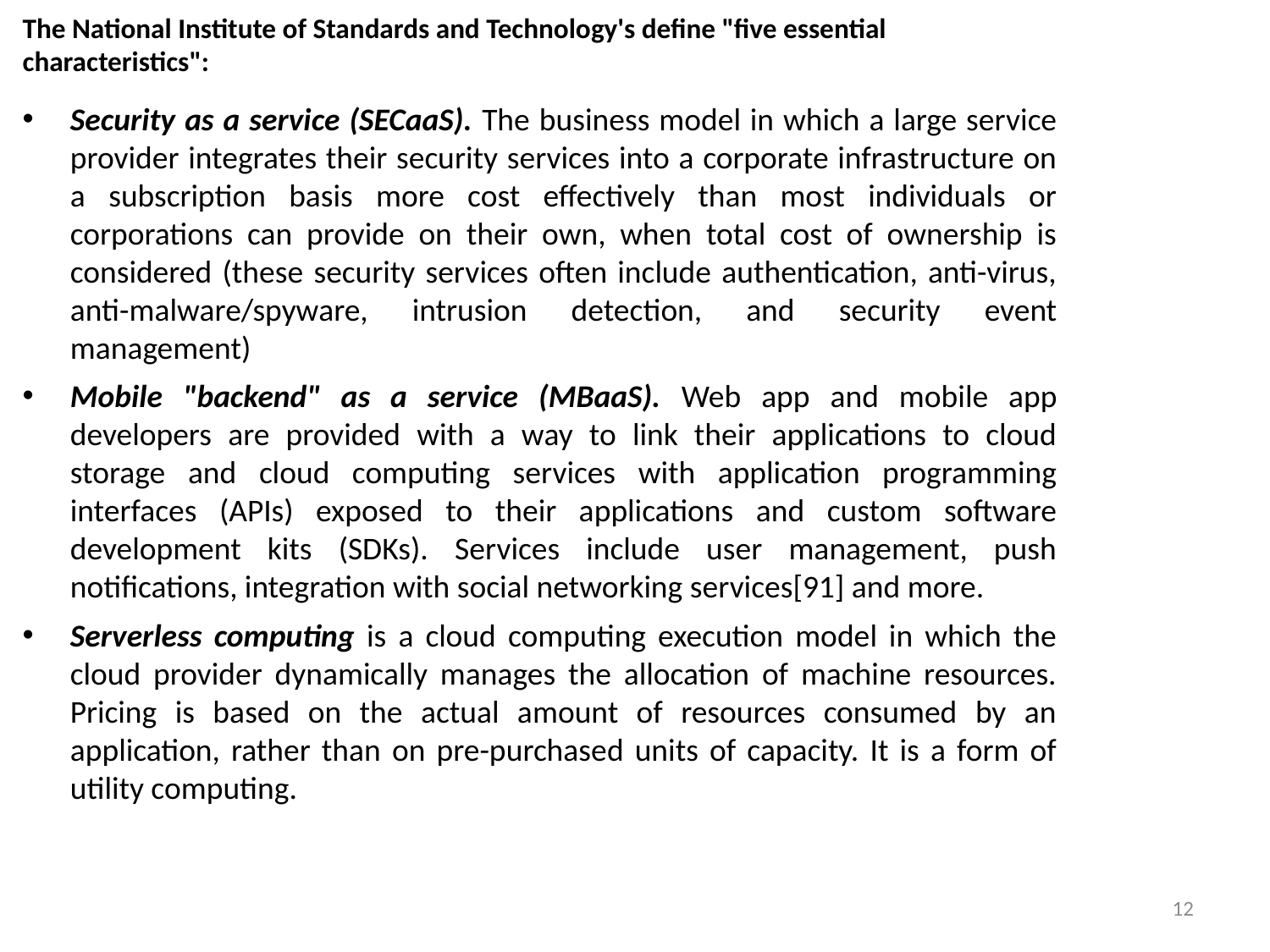

The National Institute of Standards and Technology's define "five essential characteristics":
Security as a service (SECaaS). The business model in which a large service provider integrates their security services into a corporate infrastructure on a subscription basis more cost effectively than most individuals or corporations can provide on their own, when total cost of ownership is considered (these security services often include authentication, anti-virus, anti-malware/spyware, intrusion detection, and security event management)
Mobile "backend" as a service (MBaaS). Web app and mobile app developers are provided with a way to link their applications to cloud storage and cloud computing services with application programming interfaces (APIs) exposed to their applications and custom software development kits (SDKs). Services include user management, push notifications, integration with social networking services[91] and more.
Serverless computing is a cloud computing execution model in which the cloud provider dynamically manages the allocation of machine resources. Pricing is based on the actual amount of resources consumed by an application, rather than on pre-purchased units of capacity. It is a form of utility computing.
12